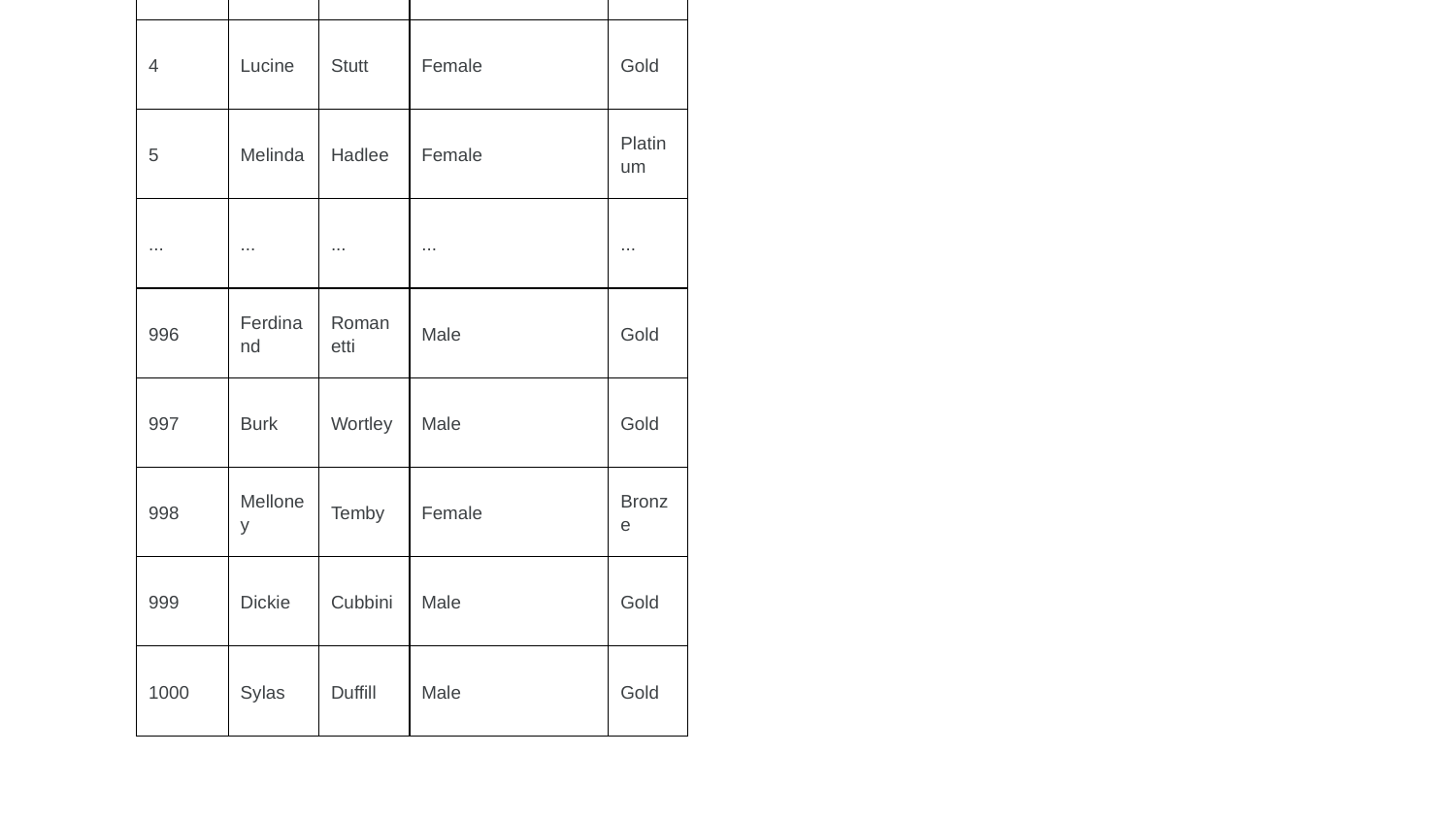

| first\_name | last\_name | gender | RFM\_segments\_predicted |  |
| --- | --- | --- | --- | --- |
| 1 | Chickie | Brister | Male | Platinum |
| 2 | Morly | Genery | Male | Bronze |
| 3 | Ardelis | Forrester | Female | Silver |
| 4 | Lucine | Stutt | Female | Gold |
| 5 | Melinda | Hadlee | Female | Platinum |
| ... | ... | ... | ... | ... |
| 996 | Ferdinand | Romanetti | Male | Gold |
| 997 | Burk | Wortley | Male | Gold |
| 998 | Melloney | Temby | Female | Bronze |
| 999 | Dickie | Cubbini | Male | Gold |
| 1000 | Sylas | Duffill | Male | Gold |